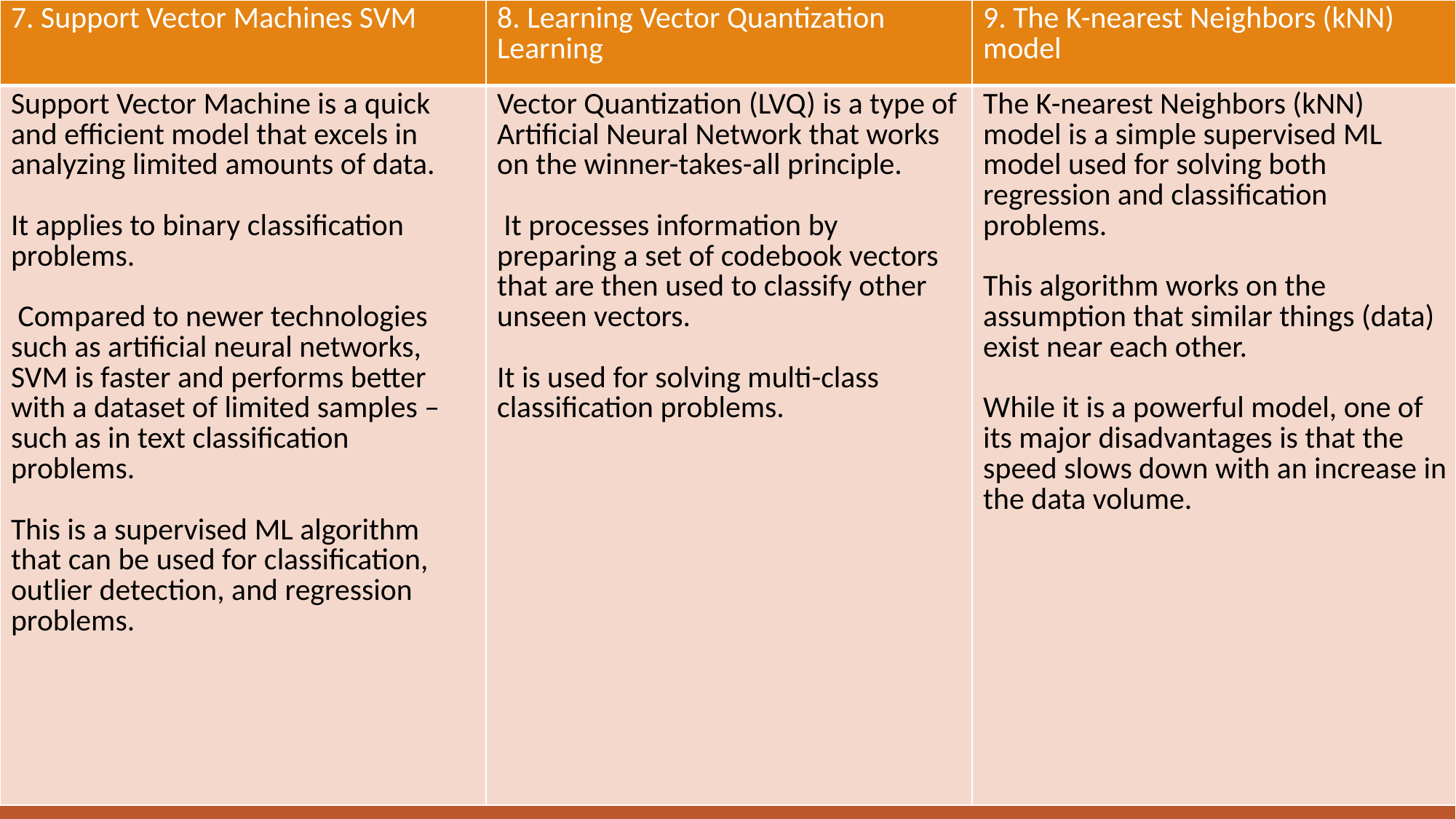

| 7. Support Vector Machines SVM | 8. Learning Vector Quantization Learning | 9. The K-nearest Neighbors (kNN) model |
| --- | --- | --- |
| Support Vector Machine is a quick and efficient model that excels in analyzing limited amounts of data. It applies to binary classification problems. Compared to newer technologies such as artificial neural networks, SVM is faster and performs better with a dataset of limited samples – such as in text classification problems. This is a supervised ML algorithm that can be used for classification, outlier detection, and regression problems. | Vector Quantization (LVQ) is a type of Artificial Neural Network that works on the winner-takes-all principle. It processes information by preparing a set of codebook vectors that are then used to classify other unseen vectors. It is used for solving multi-class classification problems. | The K-nearest Neighbors (kNN) model is a simple supervised ML model used for solving both regression and classification problems. This algorithm works on the assumption that similar things (data) exist near each other. While it is a powerful model, one of its major disadvantages is that the speed slows down with an increase in the data volume. |